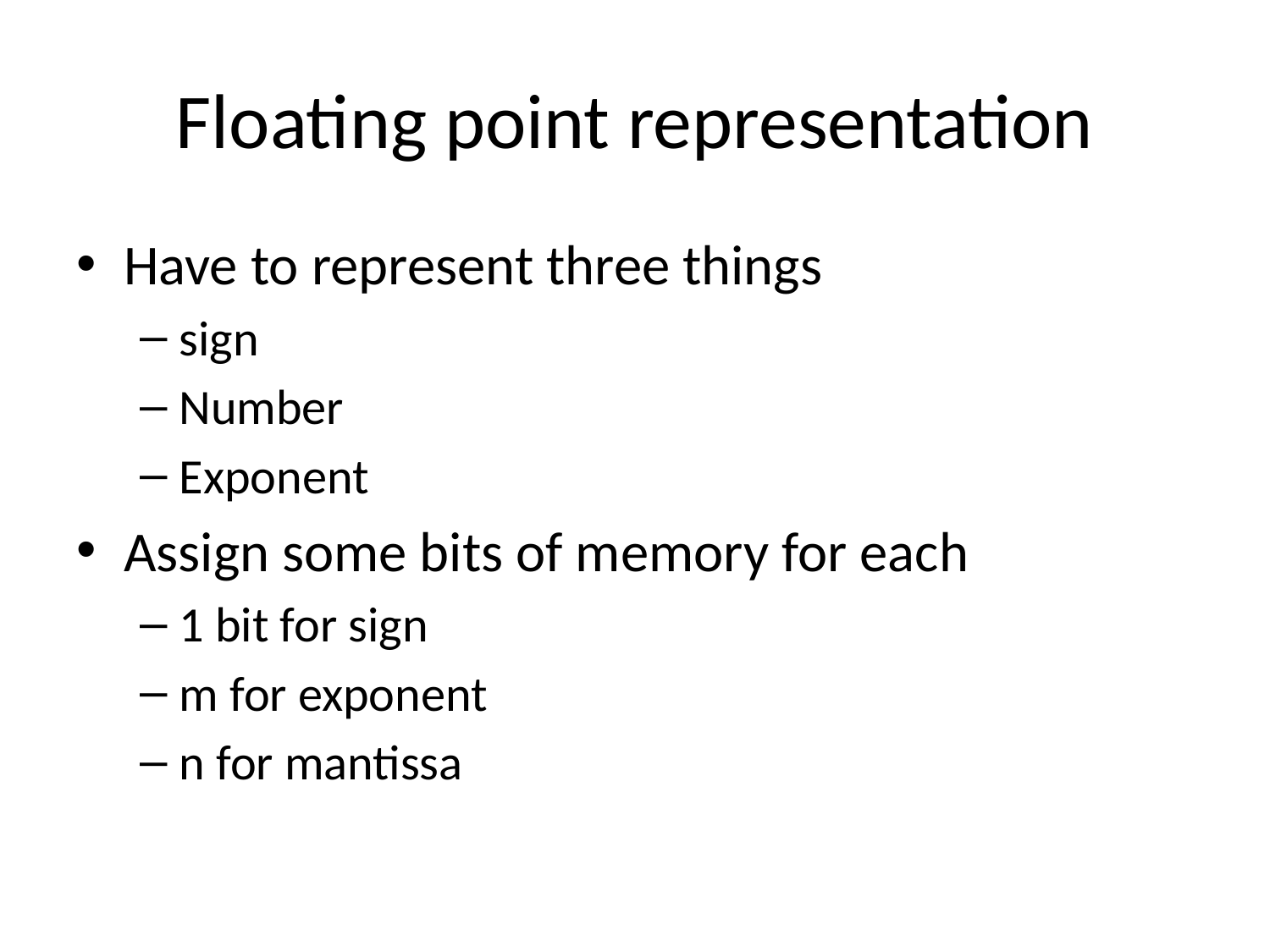

# Floating point representation
Have to represent three things
sign
Number
Exponent
Assign some bits of memory for each
1 bit for sign
m for exponent
n for mantissa